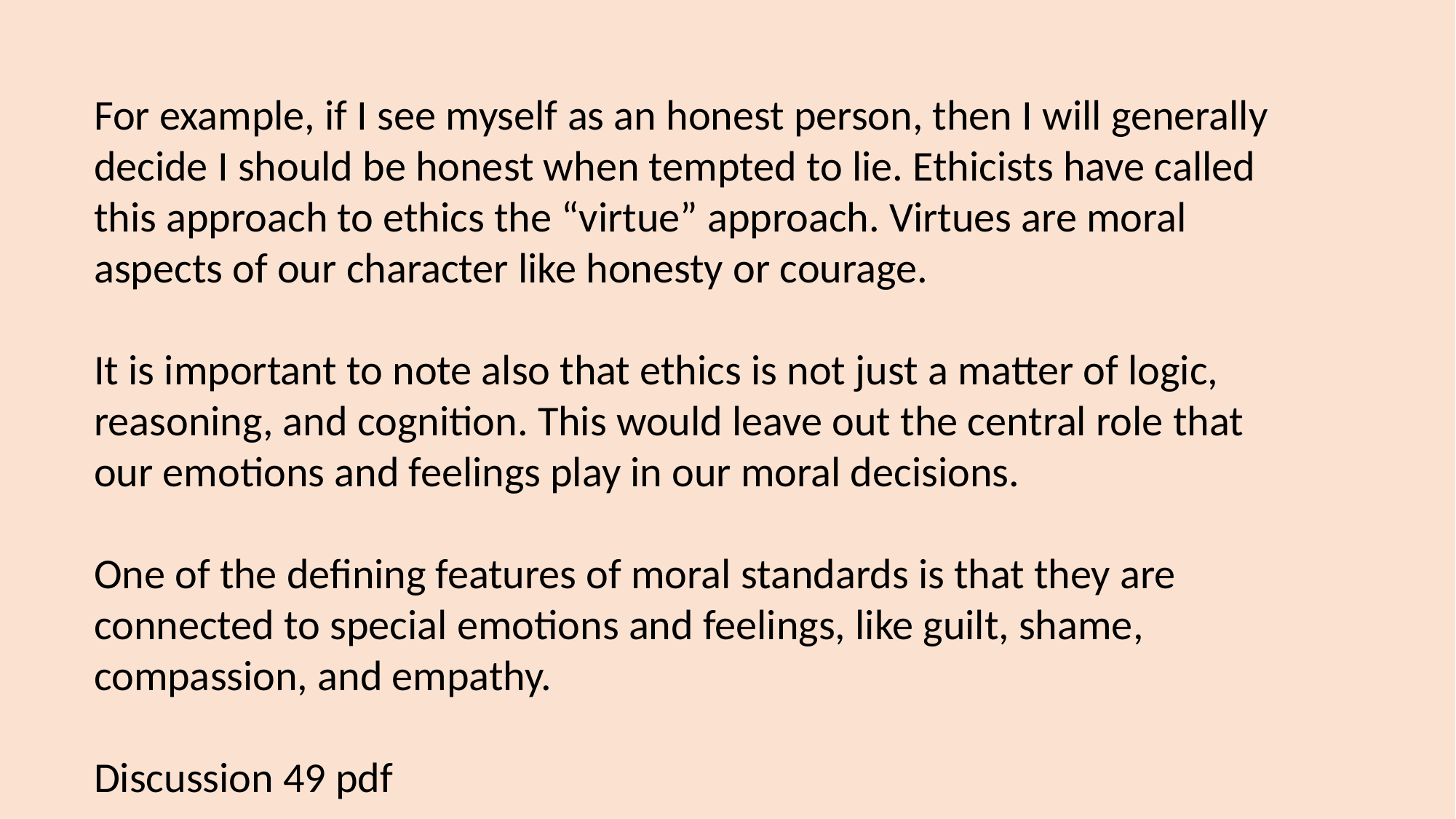

For example, if I see myself as an honest person, then I will generally decide I should be honest when tempted to lie. Ethicists have called this approach to ethics the “virtue” approach. Virtues are moral aspects of our character like honesty or courage.

It is important to note also that ethics is not just a matter of logic, reasoning, and cognition. This would leave out the central role that our emotions and feelings play in our moral decisions.

One of the defining features of moral standards is that they are connected to special emotions and feelings, like guilt, shame, compassion, and empathy.

Discussion 49 pdf